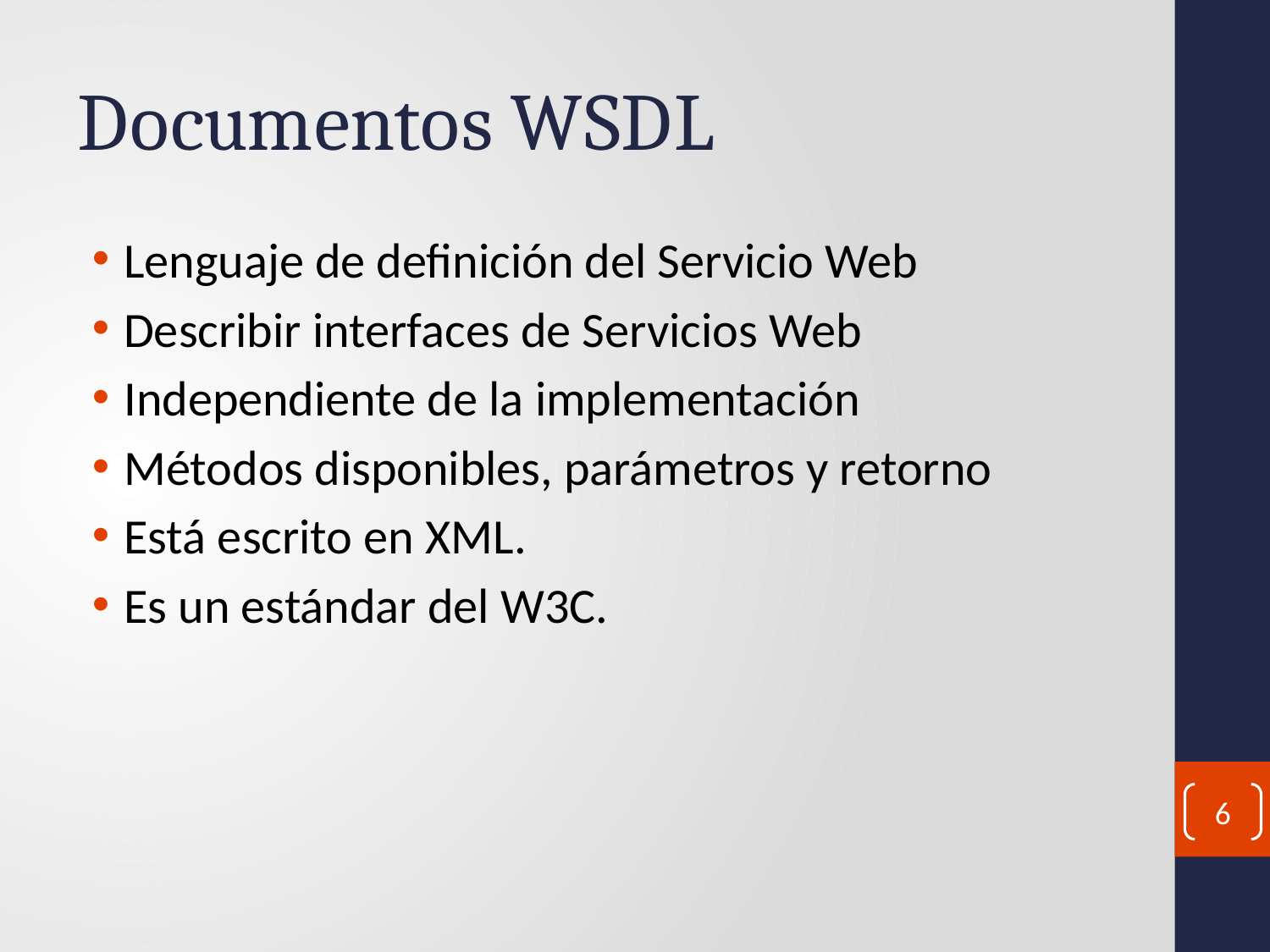

# Documentos WSDL
Lenguaje de definición del Servicio Web
Describir interfaces de Servicios Web
Independiente de la implementación
Métodos disponibles, parámetros y retorno
Está escrito en XML.
Es un estándar del W3C.
6